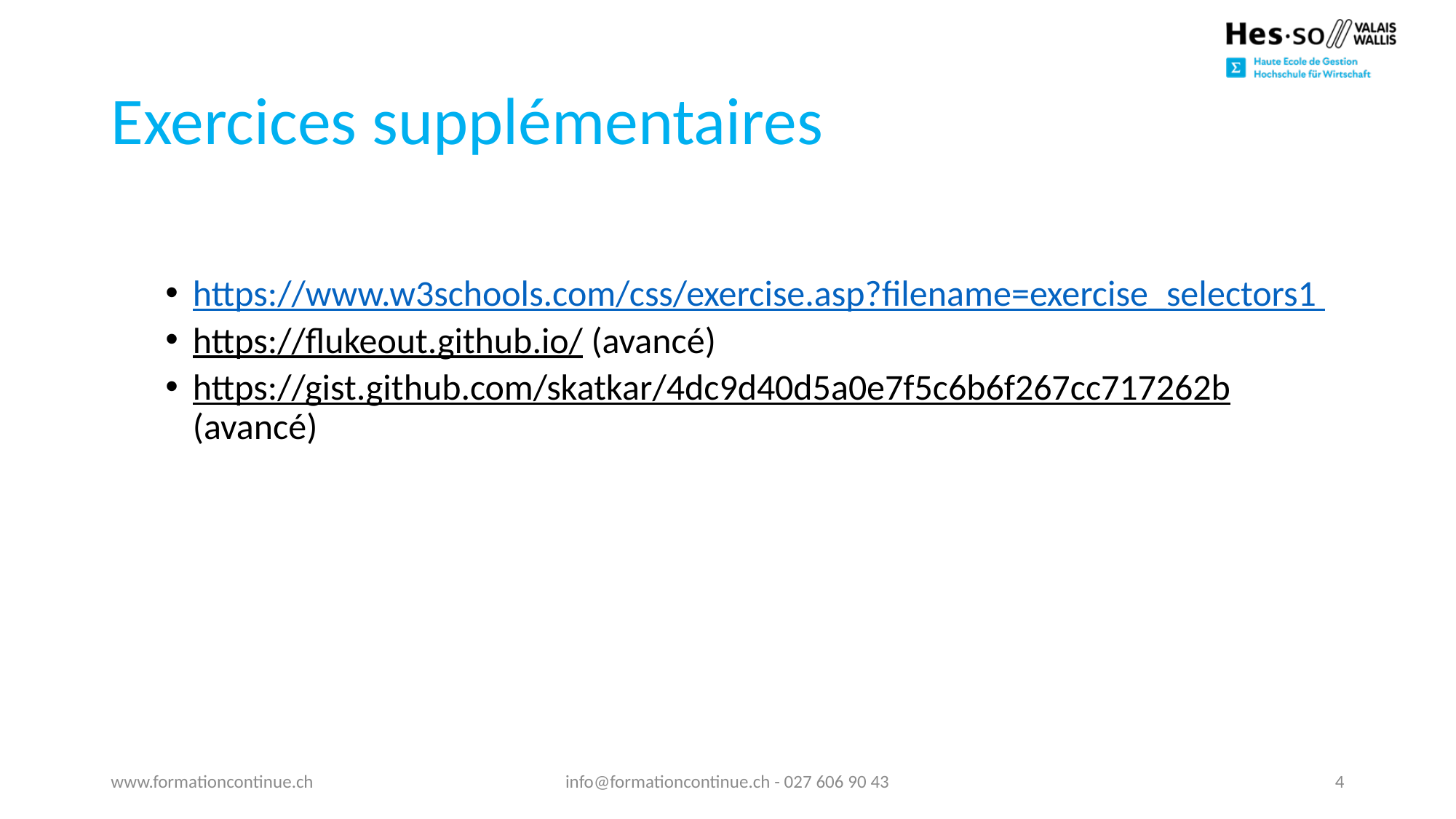

# Exercices supplémentaires

https://www.w3schools.com/css/exercise.asp?filename=exercise_selectors1
https://flukeout.github.io/ (avancé)
https://gist.github.com/skatkar/4dc9d40d5a0e7f5c6b6f267cc717262b  (avancé)

www.formationcontinue.ch
info@formationcontinue.ch - 027 606 90 43
4